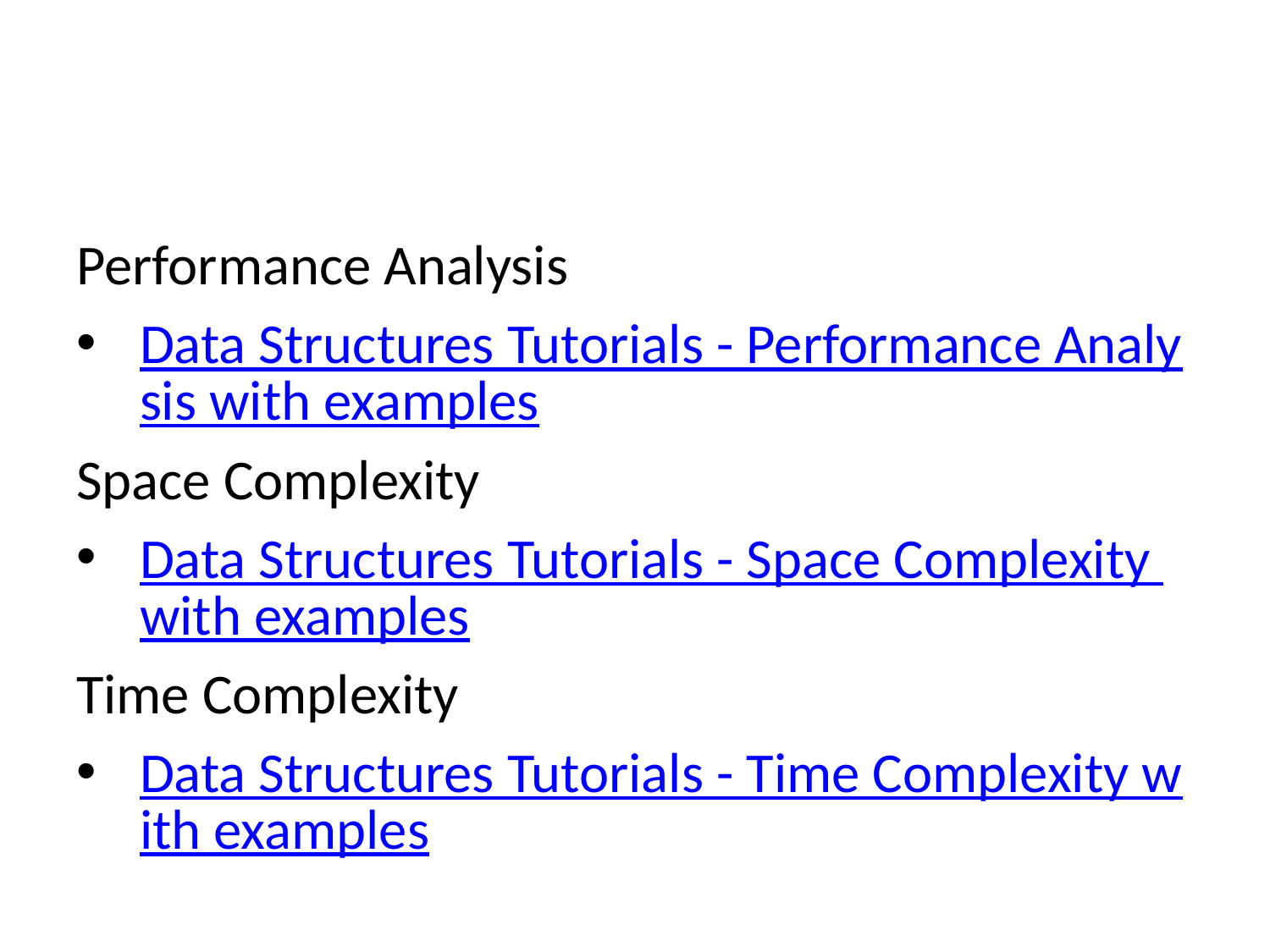

Performance Analysis
Data Structures Tutorials - Performance Analysis with examples
Space Complexity
Data Structures Tutorials - Space Complexity with examples
Time Complexity
Data Structures Tutorials - Time Complexity with examples